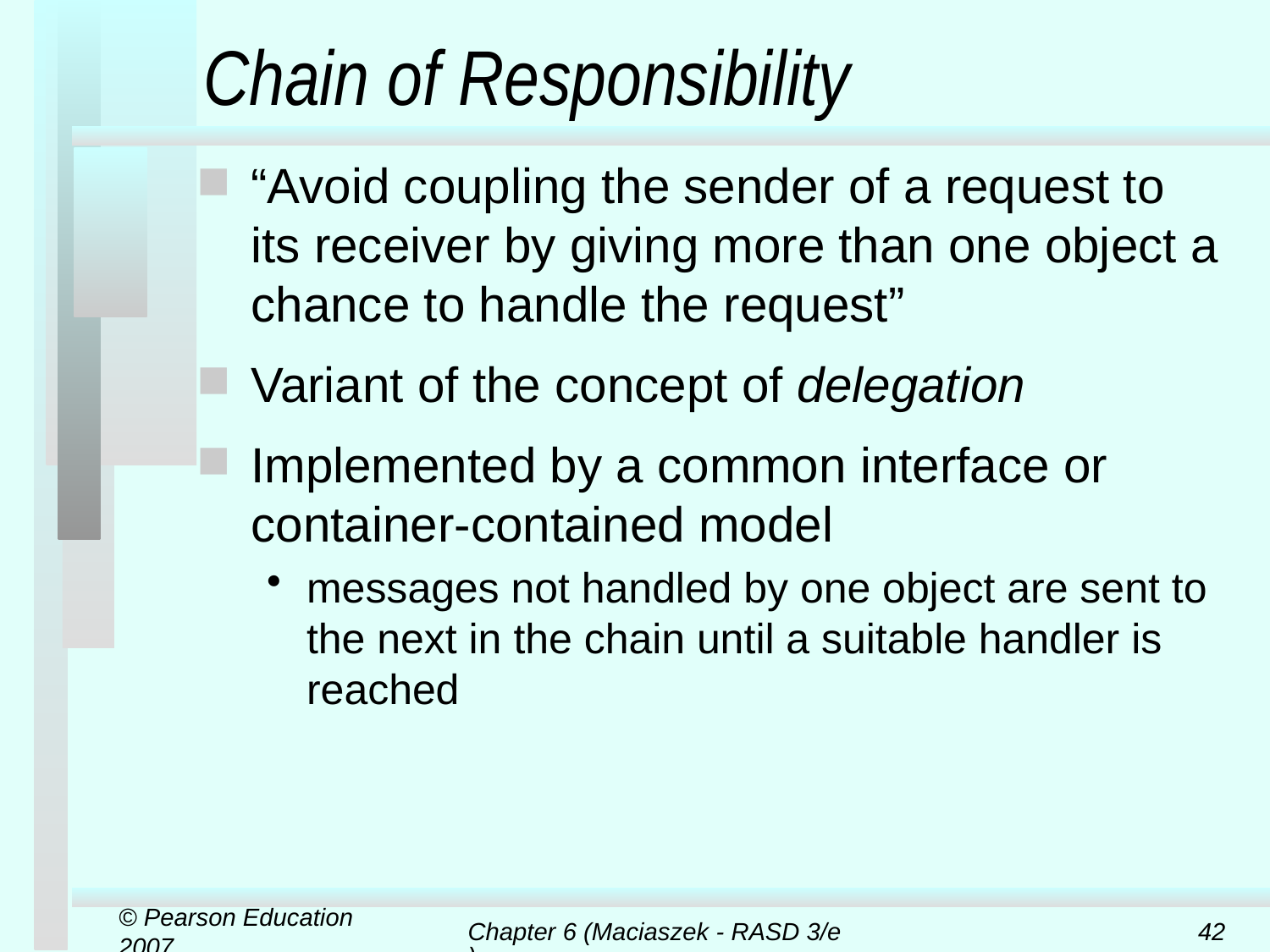

# Chain of Responsibility
“Avoid coupling the sender of a request to its receiver by giving more than one object a chance to handle the request”
Variant of the concept of delegation
Implemented by a common interface or container-contained model
messages not handled by one object are sent to the next in the chain until a suitable handler is reached
© Pearson Education 2007
Chapter 6 (Maciaszek - RASD 3/e)
42